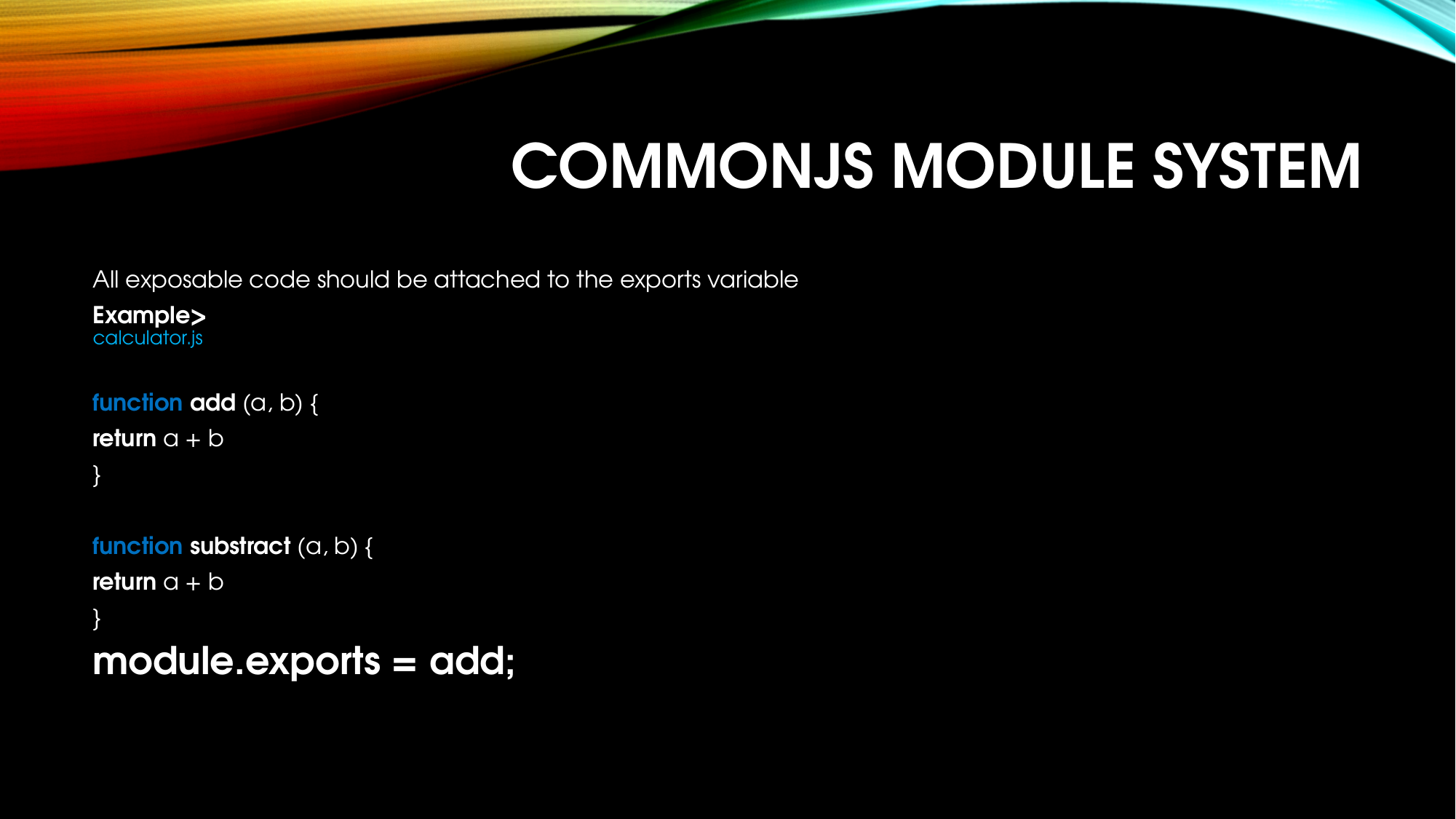

# CommonJS Module System
All exposable code should be attached to the exports variable
Example>
calculator.js

function add (a, b) {
return a + b
}

function substract (a, b) {
return a + b
}
module.exports = add;
//Subtract function will not be exported as it has not been attached with the exports variable.